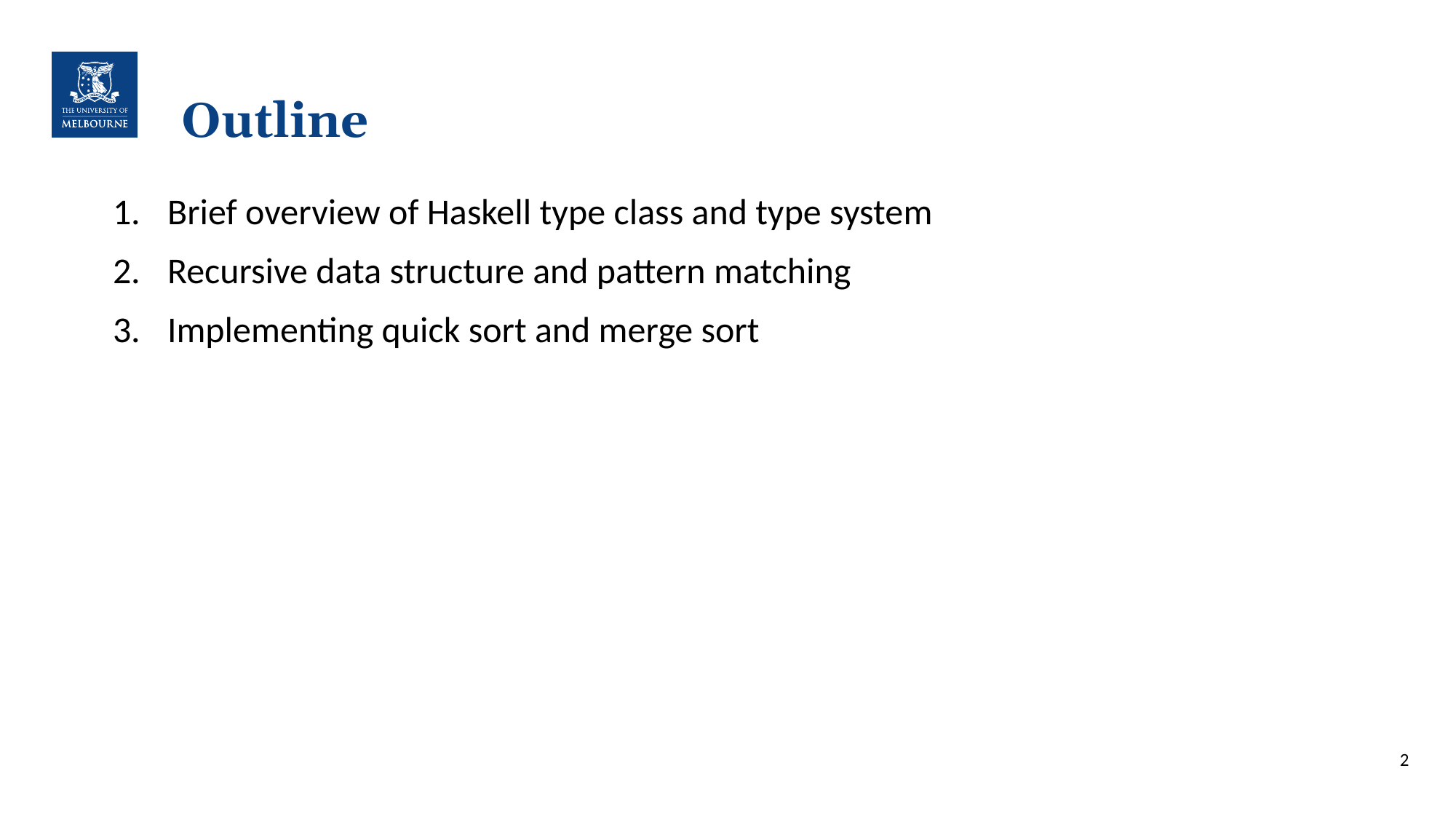

# Outline
Brief overview of Haskell type class and type system
Recursive data structure and pattern matching
Implementing quick sort and merge sort
2